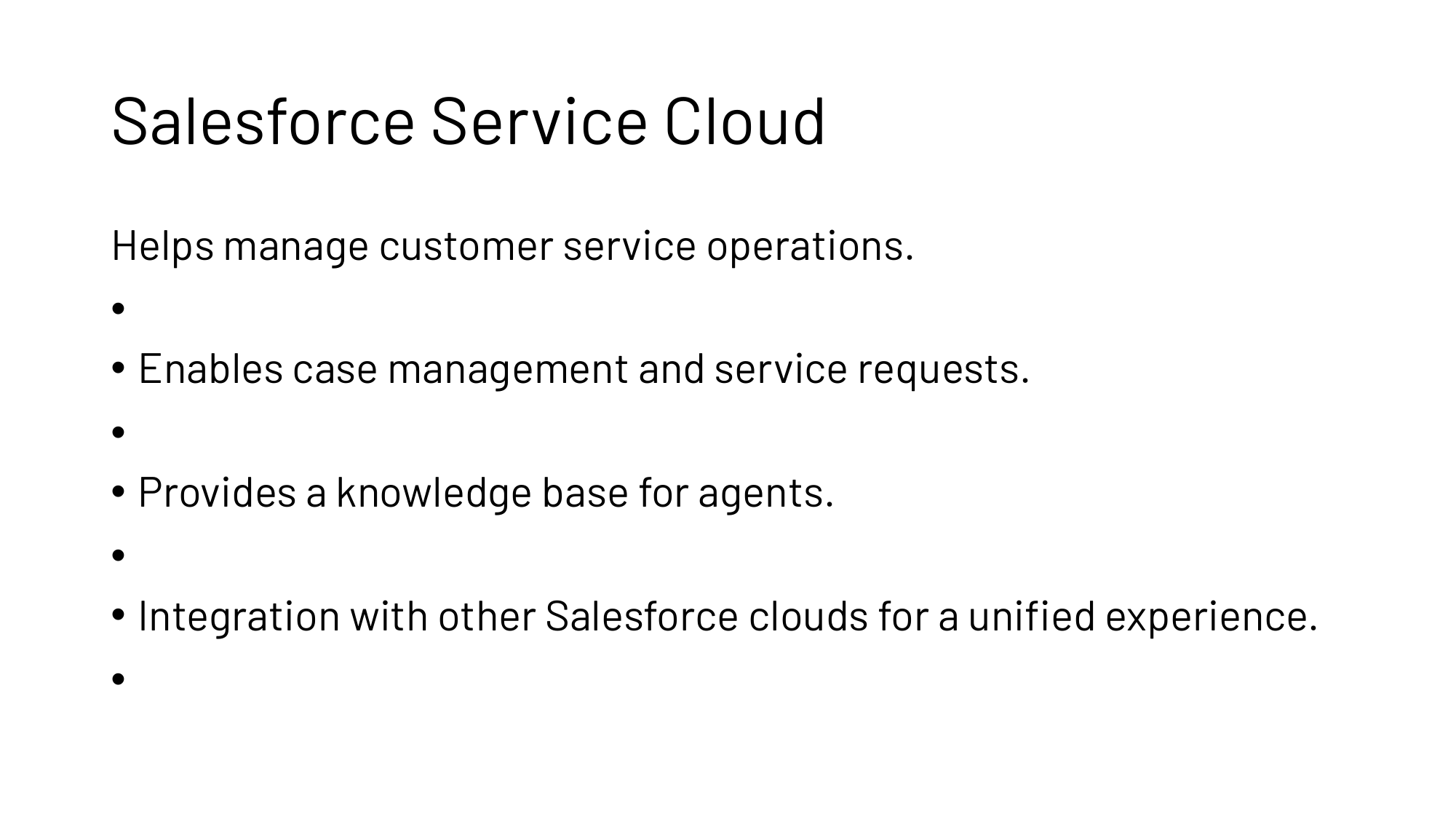

# Salesforce Service Cloud
Helps manage customer service operations.

Enables case management and service requests.

Provides a knowledge base for agents.

Integration with other Salesforce clouds for a unified experience.